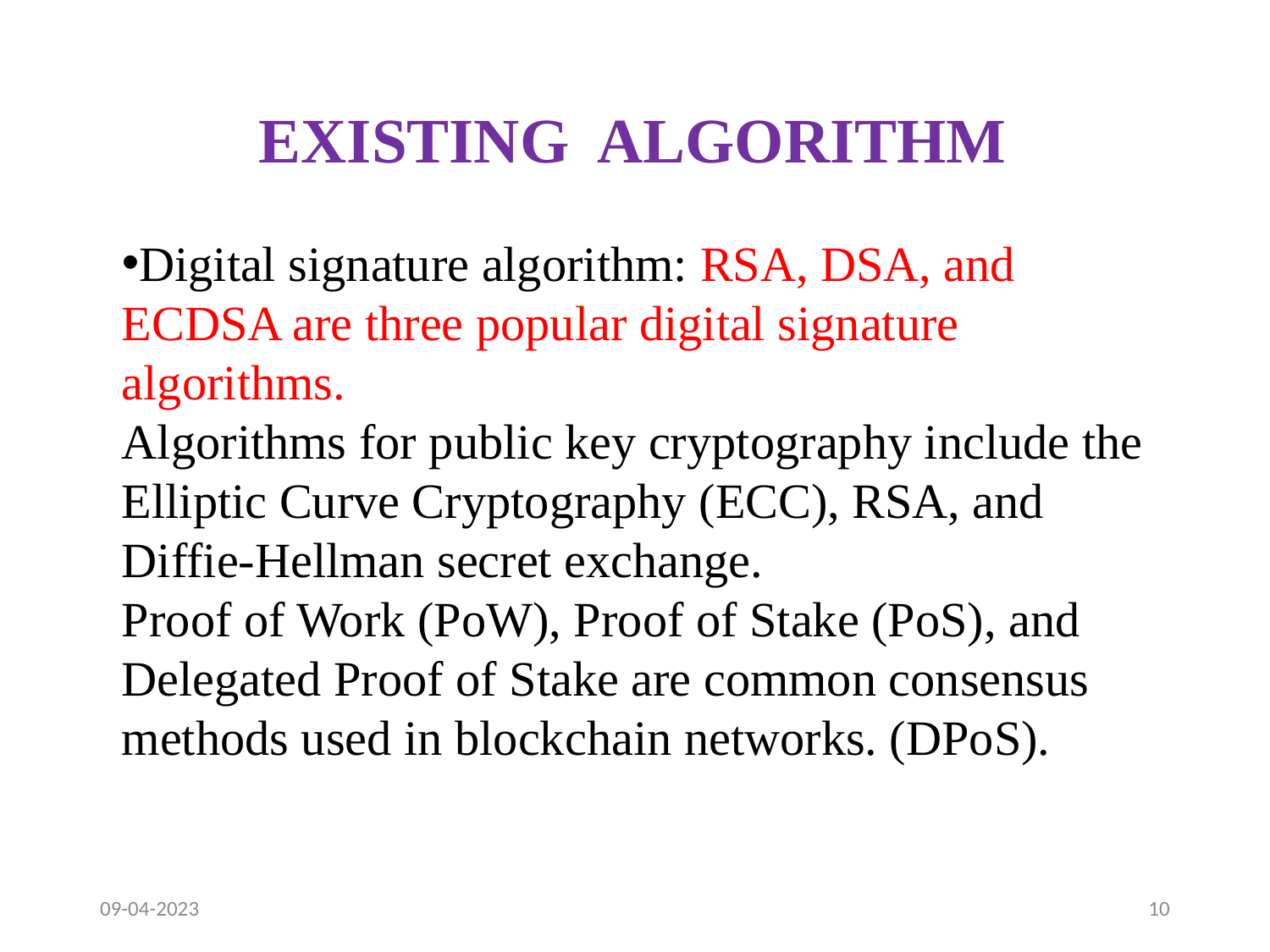

# EXISTING  ALGORITHM
Digital signature algorithm: RSA, DSA, and ECDSA are three popular digital signature algorithms.
Algorithms for public key cryptography include the Elliptic Curve Cryptography (ECC), RSA, and Diffie-Hellman secret exchange.
Proof of Work (PoW), Proof of Stake (PoS), and Delegated Proof of Stake are common consensus methods used in blockchain networks. (DPoS).

09-04-2023
10